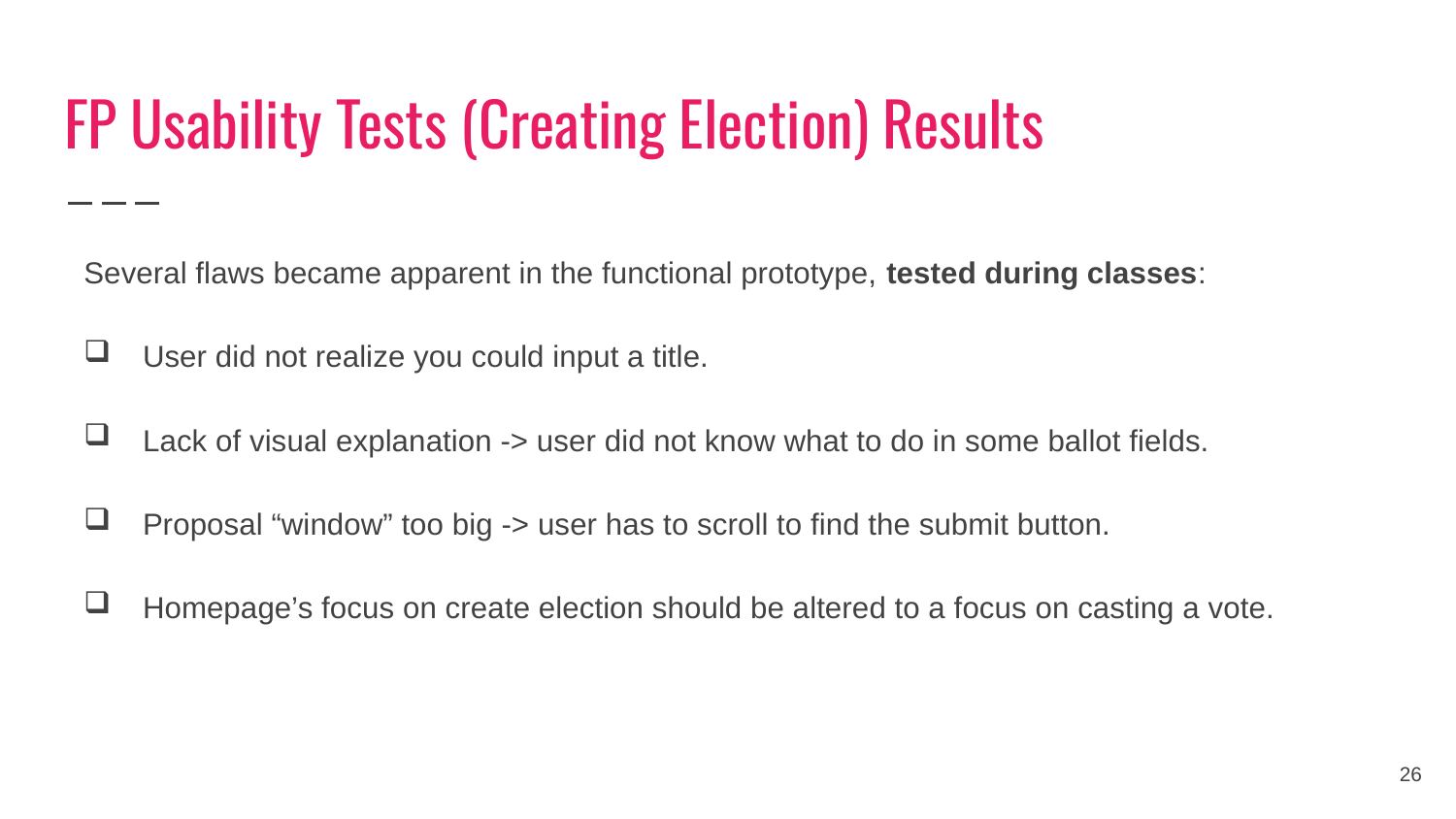

# FP Usability Tests (Creating Election) Results
Several flaws became apparent in the functional prototype, tested during classes:

User did not realize you could input a title.

Lack of visual explanation -> user did not know what to do in some ballot fields.

Proposal “window” too big -> user has to scroll to find the submit button.

Homepage’s focus on create election should be altered to a focus on casting a vote.
26